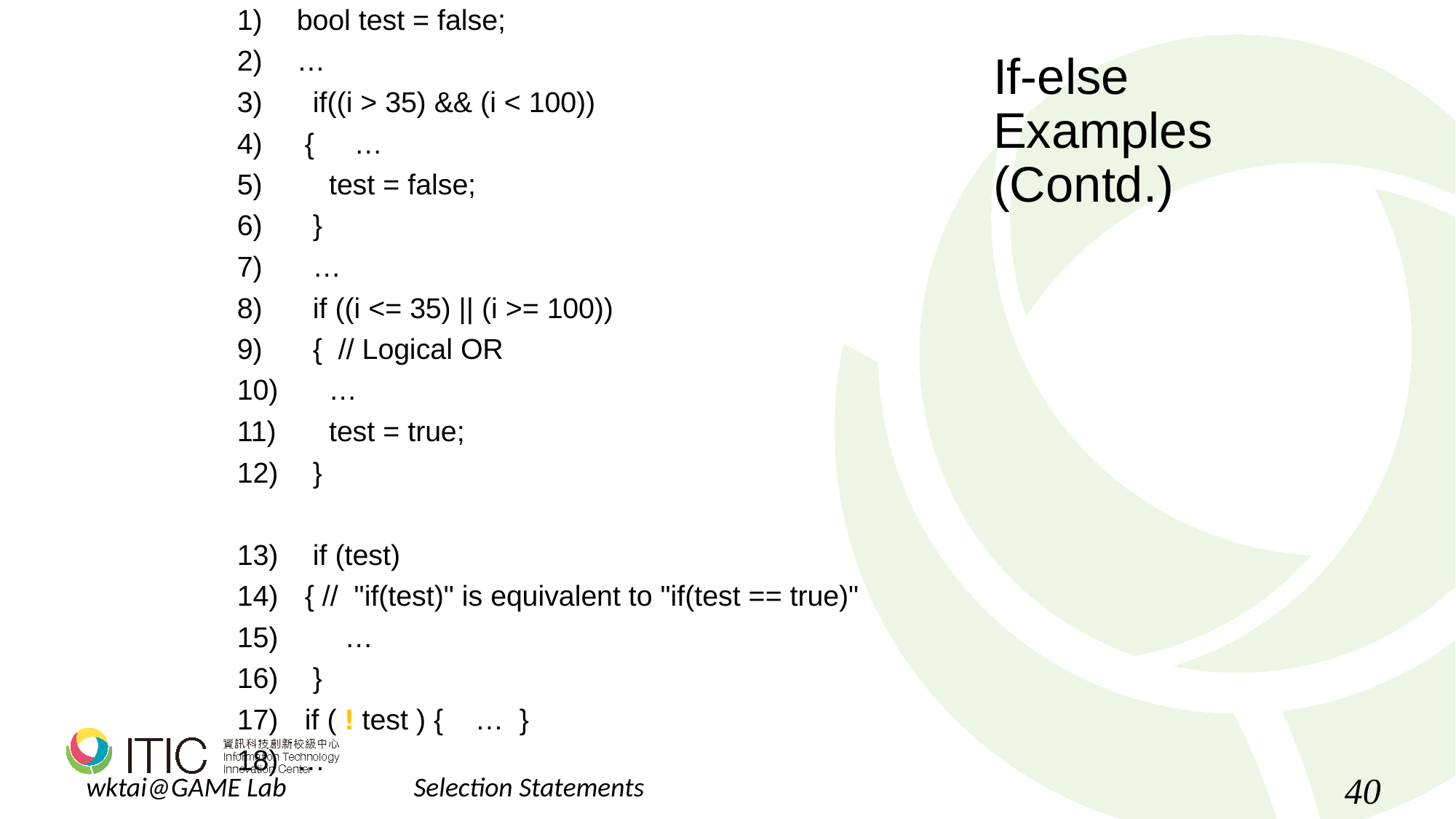

bool test = false;
…
  if((i > 35) && (i < 100))
 {     …
    test = false;
  }
  …
  if ((i <= 35) || (i >= 100))
  {  // Logical OR
    …
    test = true;
  }

  if (test)
 { //  "if(test)" is equivalent to "if(test == true)"
      …
  }
 if ( ! test ) {    …  }
…
# If-else Examples (Contd.)